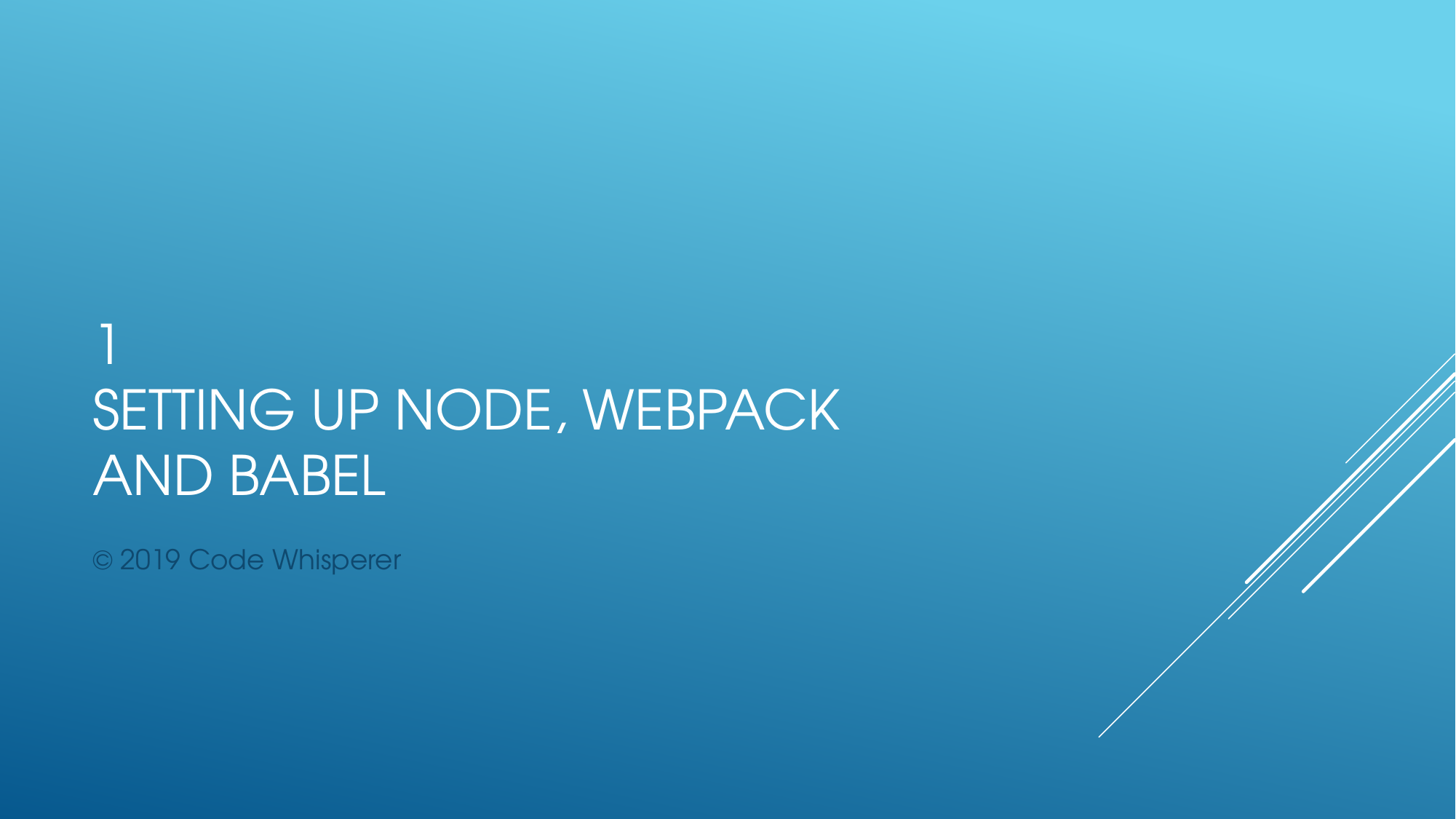

# 1 Setting up node, webpack and babel
© 2019 Code Whisperer